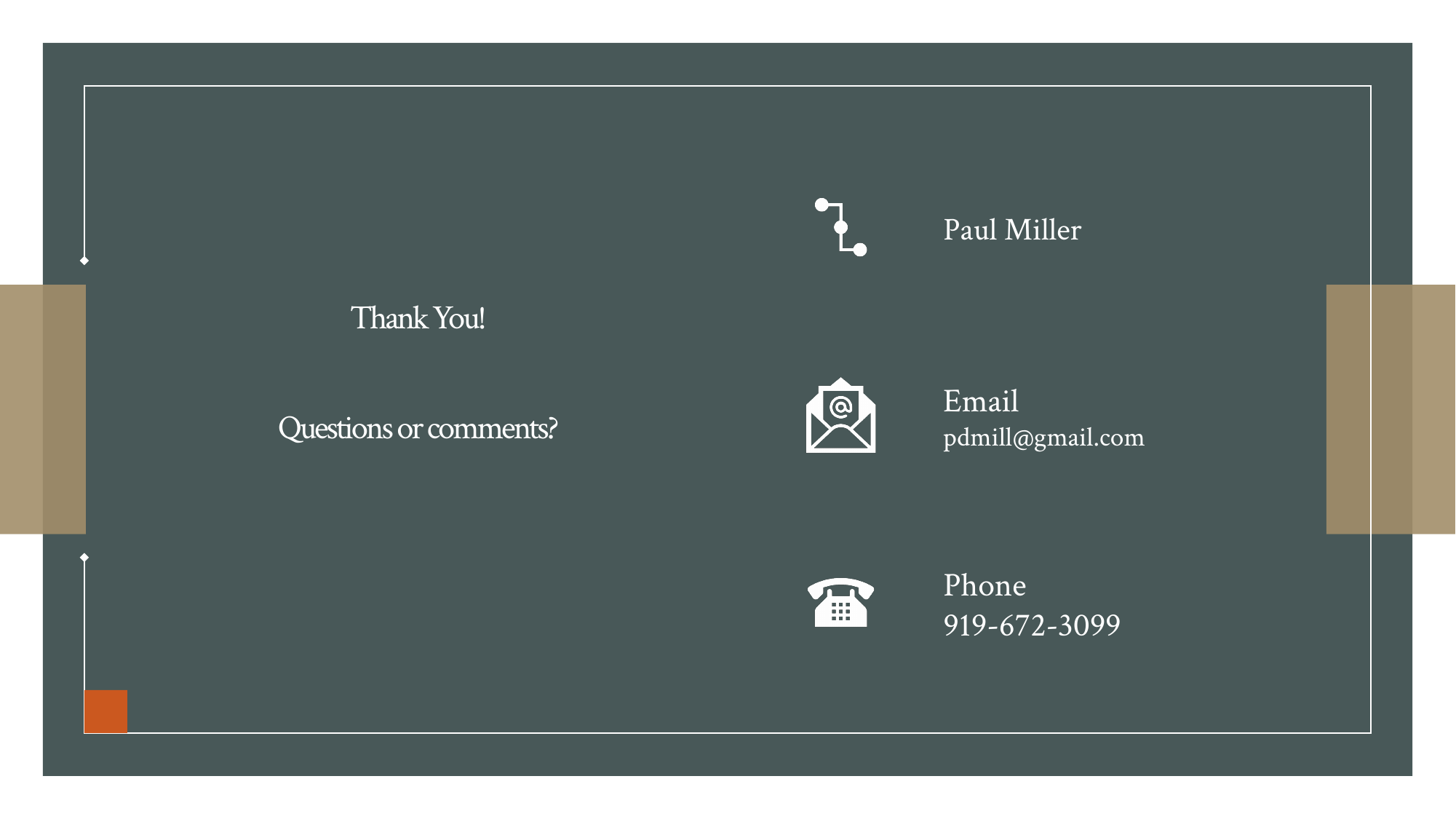

Paul Miller
Email
pdmill@gmail.com
Phone
919-672-3099
# Thank You! Questions or comments?